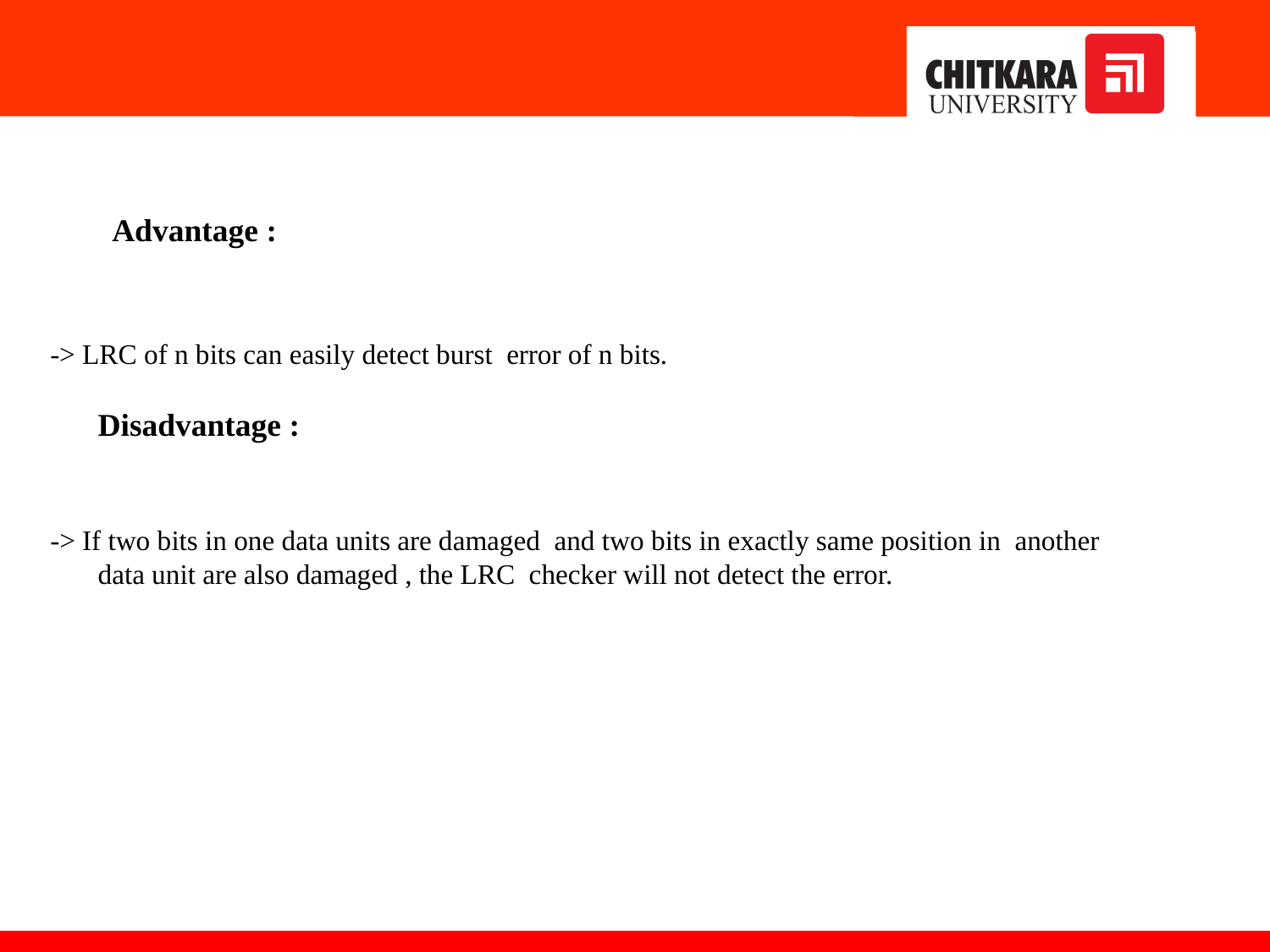

Advantage :

-> LRC of n bits can easily detect burst  error of n bits.

Disadvantage :

-> If two bits in one data units are damaged  and two bits in exactly same position in  another data unit are also damaged , the LRC  checker will not detect the error.